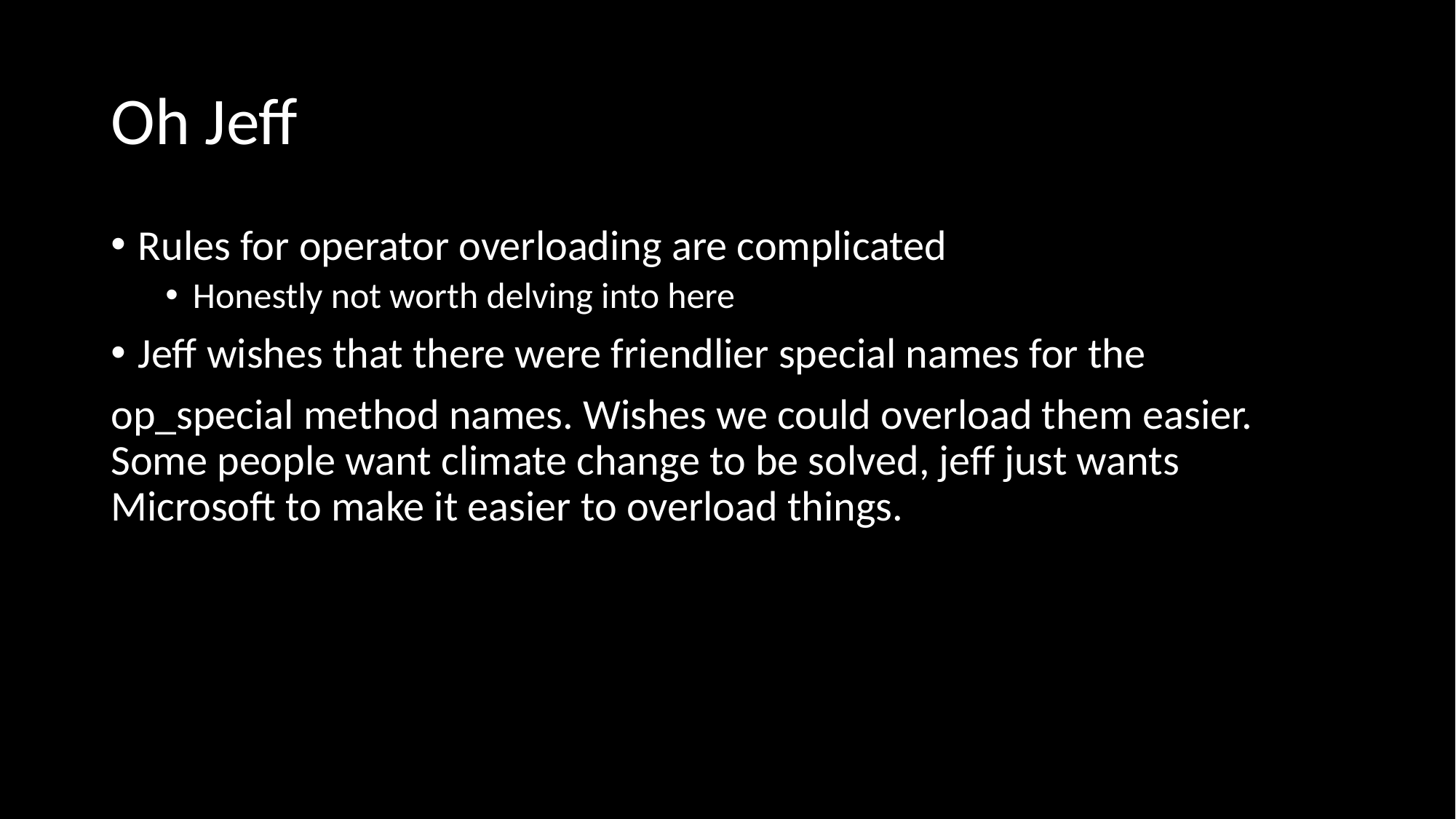

# Oh Jeff
Rules for operator overloading are complicated
Honestly not worth delving into here
Jeff wishes that there were friendlier special names for the
op_special method names. Wishes we could overload them easier. Some people want climate change to be solved, jeff just wants Microsoft to make it easier to overload things.